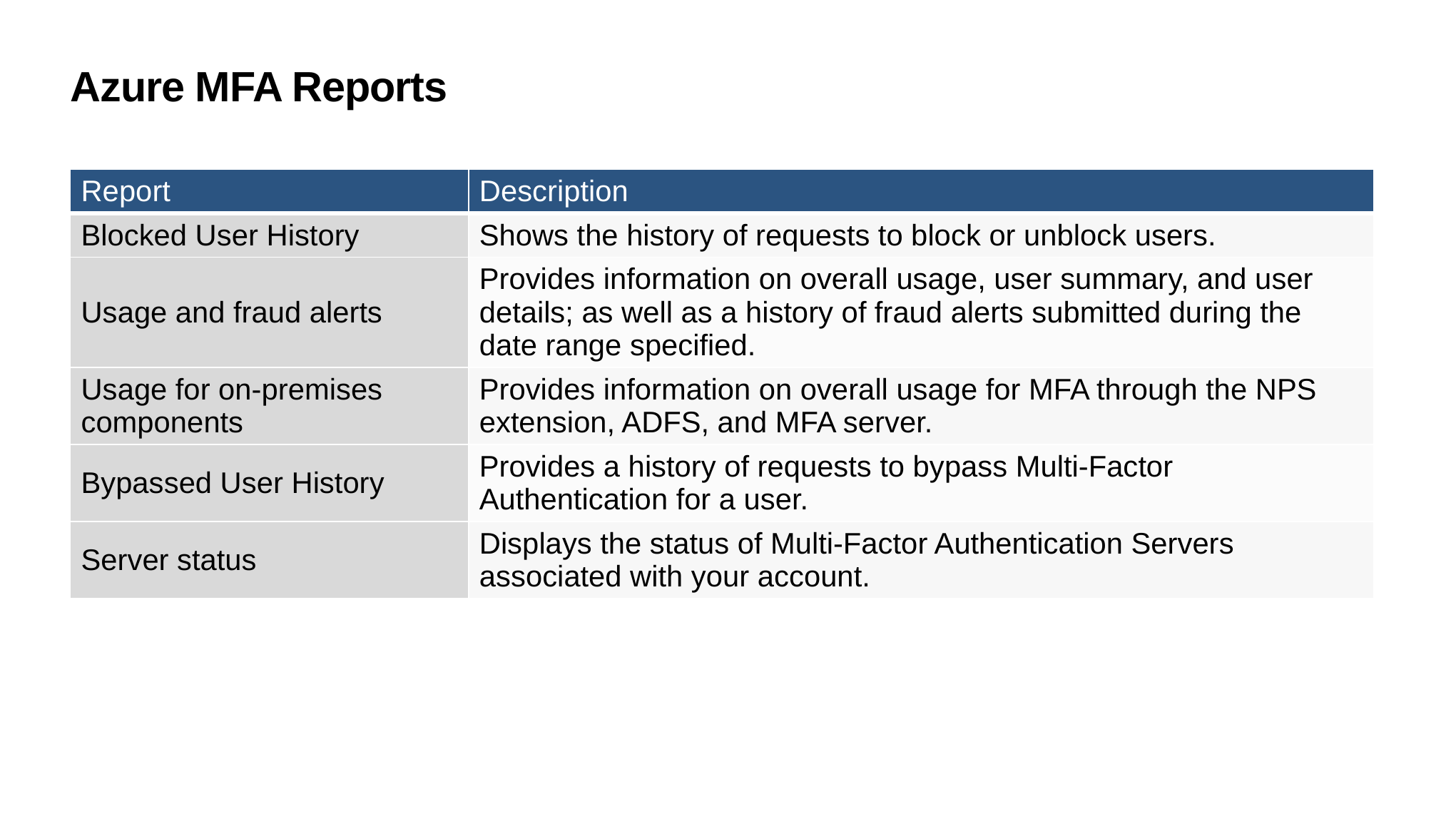

# Azure MFA Reports
| Report | Description |
| --- | --- |
| Blocked User History | Shows the history of requests to block or unblock users. |
| Usage and fraud alerts | Provides information on overall usage, user summary, and user details; as well as a history of fraud alerts submitted during the date range specified. |
| Usage for on-premises components | Provides information on overall usage for MFA through the NPS extension, ADFS, and MFA server. |
| Bypassed User History | Provides a history of requests to bypass Multi-Factor Authentication for a user. |
| Server status | Displays the status of Multi-Factor Authentication Servers associated with your account. |